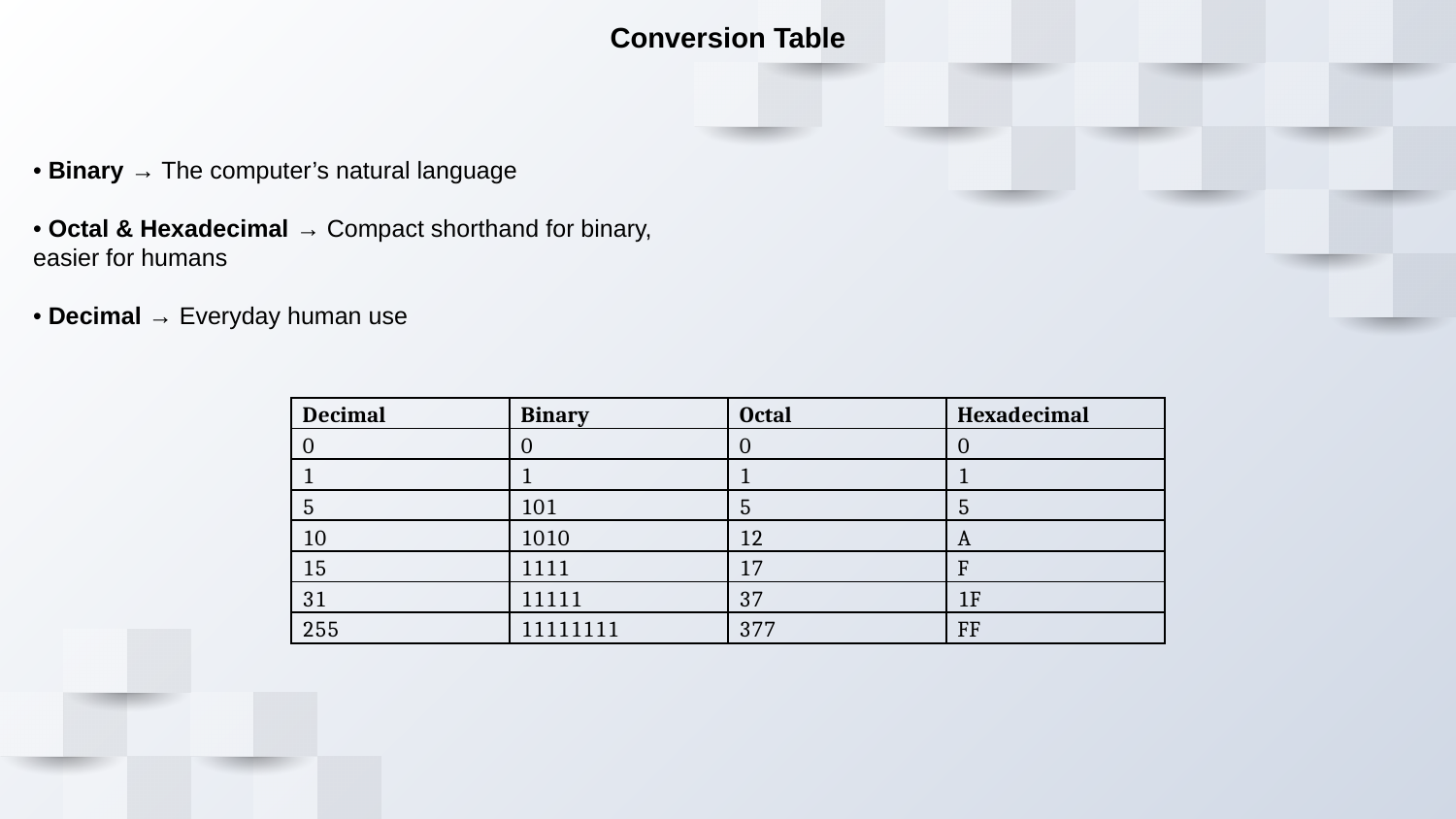

Conversion Table
• Binary → The computer’s natural language
• Octal & Hexadecimal → Compact shorthand for binary, easier for humans
• Decimal → Everyday human use

| Decimal | Binary | Octal | Hexadecimal |
| --- | --- | --- | --- |
| 0 | 0 | 0 | 0 |
| 1 | 1 | 1 | 1 |
| 5 | 101 | 5 | 5 |
| 10 | 1010 | 12 | A |
| 15 | 1111 | 17 | F |
| 31 | 11111 | 37 | 1F |
| 255 | 11111111 | 377 | FF |